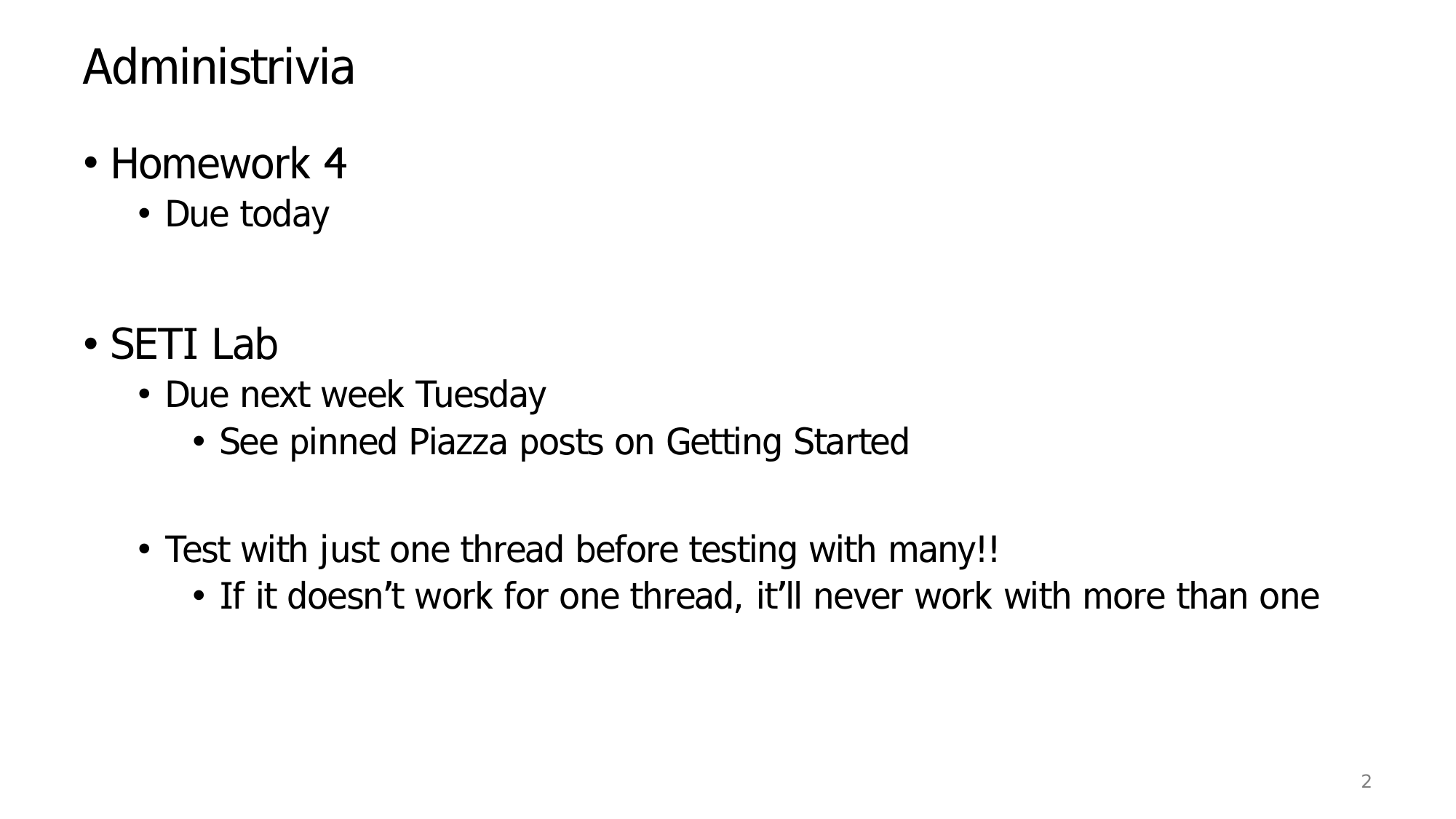

# Administrivia
Homework 4
Due today

SETI Lab
Due next week Tuesday
See pinned Piazza posts on Getting Started

Test with just one thread before testing with many!!
If it doesn’t work for one thread, it’ll never work with more than one
2